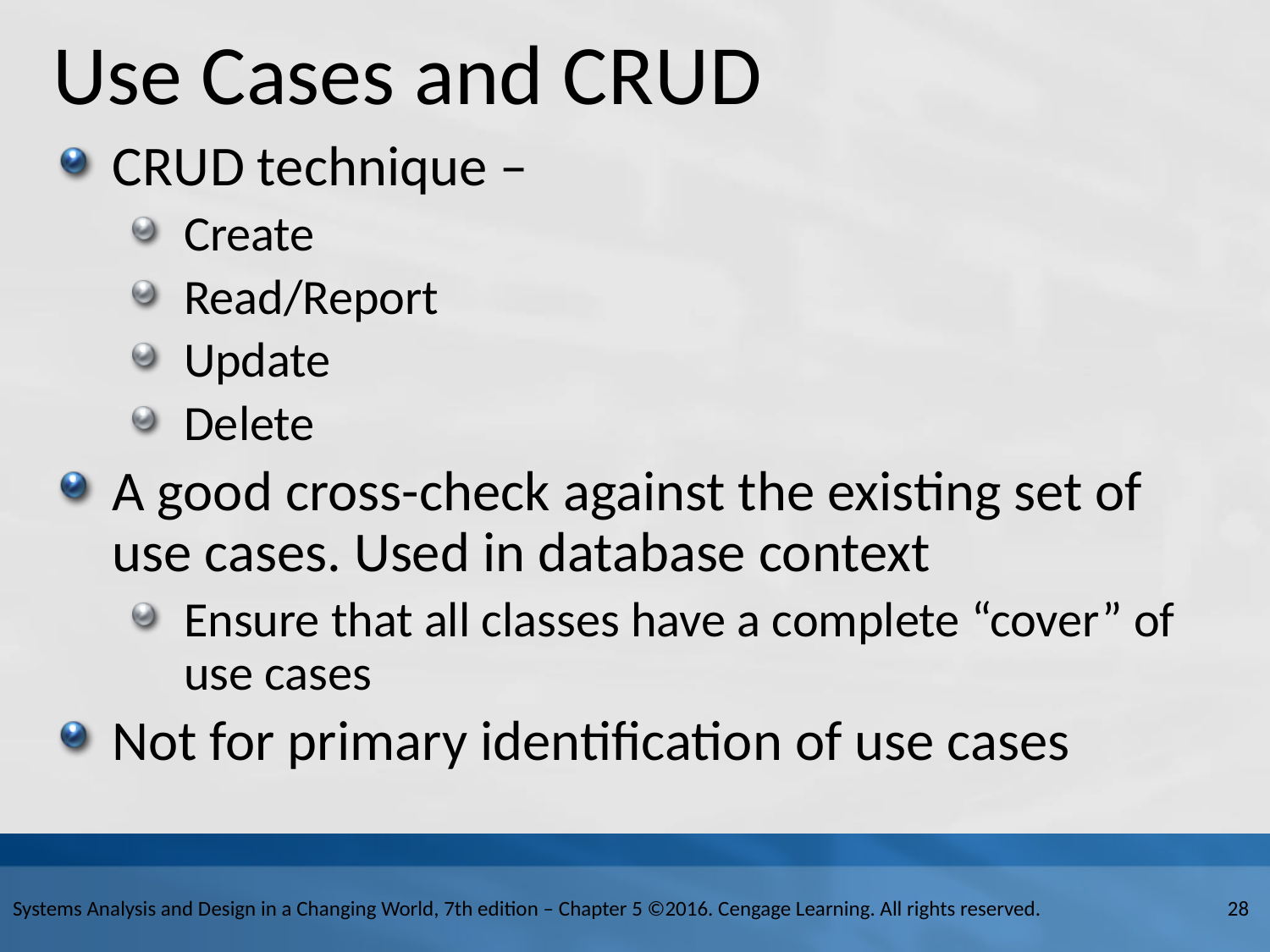

# Use Cases and C R U D
C R U D technique –
Create
Read/Report
Update
Delete
A good cross-check against the existing set of use cases. Used in database context
Ensure that all classes have a complete “cover” of use cases
Not for primary identification of use cases
Systems Analysis and Design in a Changing World, 7th edition – Chapter 5 ©2016. Cengage Learning. All rights reserved.
28